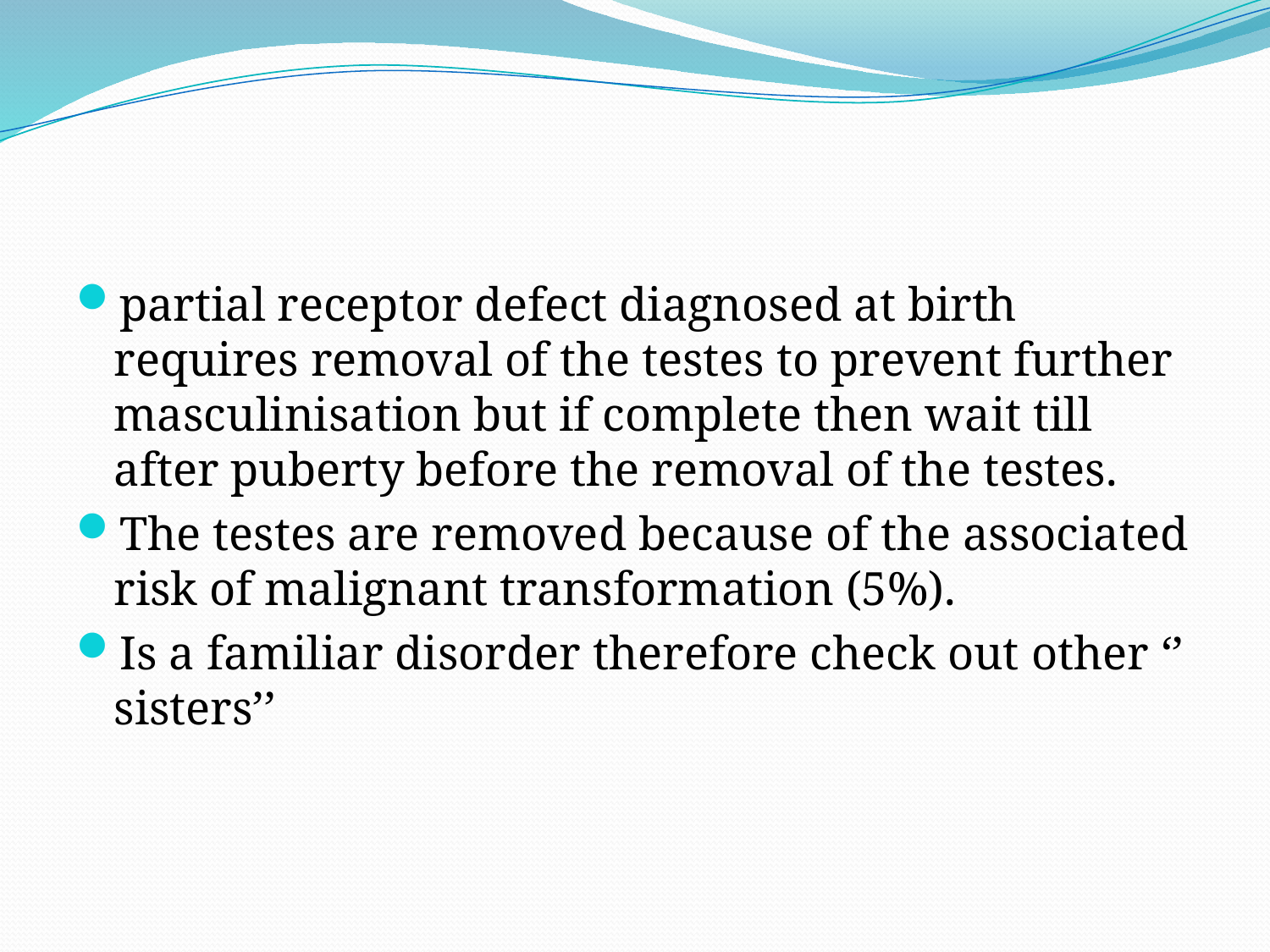

#
partial receptor defect diagnosed at birth requires removal of the testes to prevent further masculinisation but if complete then wait till after puberty before the removal of the testes.
The testes are removed because of the associated risk of malignant transformation (5%).
Is a familiar disorder therefore check out other ‘’ sisters’’